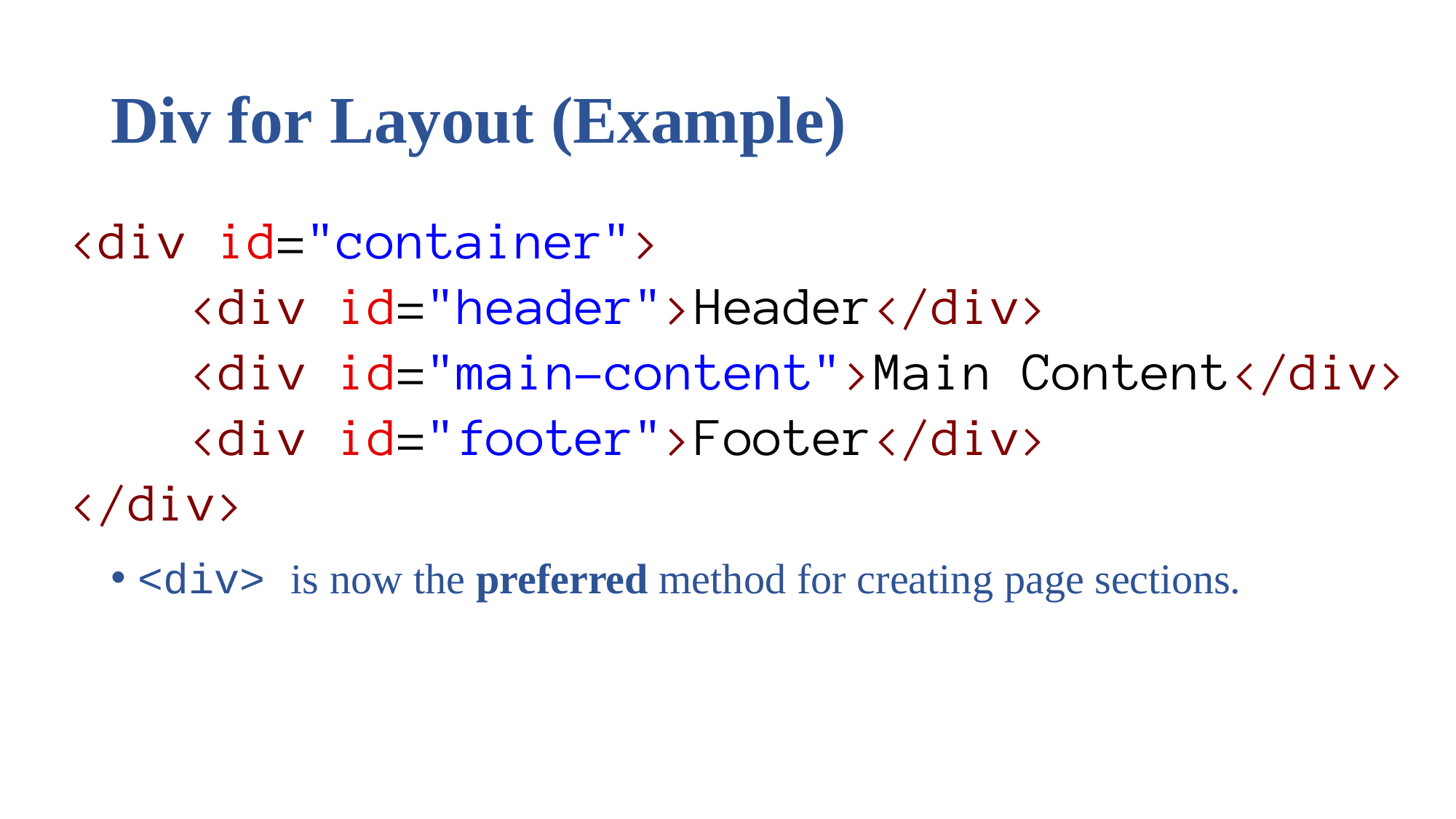

# Div for Layout (Example)

<div id="container">
<div id="header">Header</div>
<div id="main-content">Main Content</div>
<div id="footer">Footer</div>
</div>
<div> is now the preferred method for creating page sections.
• html
• Copy code
• <div id="container">
•	<div id="header">Header</div>
•	<div id="main-content">Main Content</div>
•	<div id="footer">Footer</div>
• </div>